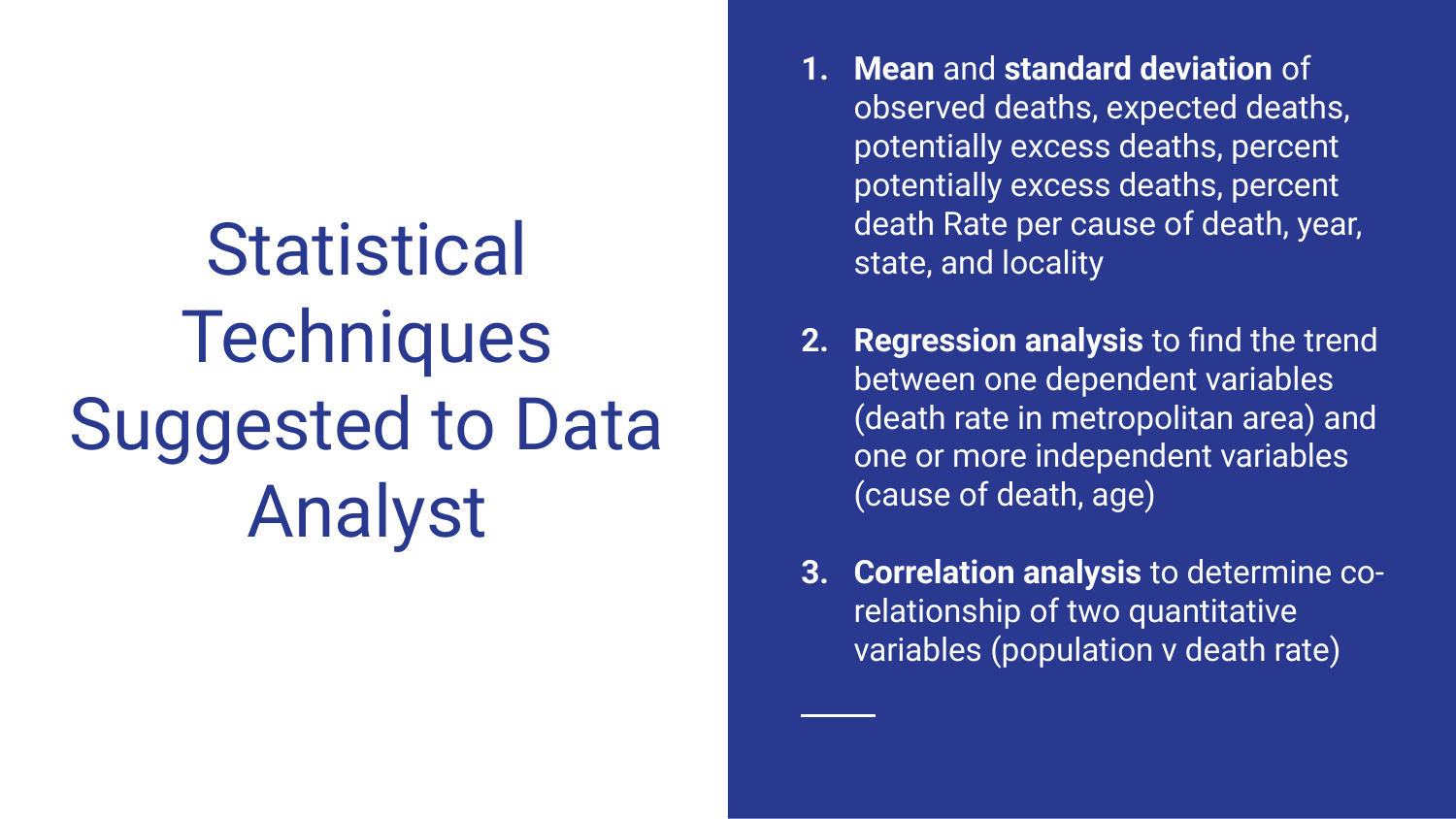

Mean and standard deviation of observed deaths, expected deaths, potentially excess deaths, percent potentially excess deaths, percent death Rate per cause of death, year, state, and locality

Regression analysis to find the trend between one dependent variables (death rate in metropolitan area) and one or more independent variables (cause of death, age)

Correlation analysis to determine co-relationship of two quantitative variables (population v death rate)
# Statistical Techniques Suggested to Data Analyst